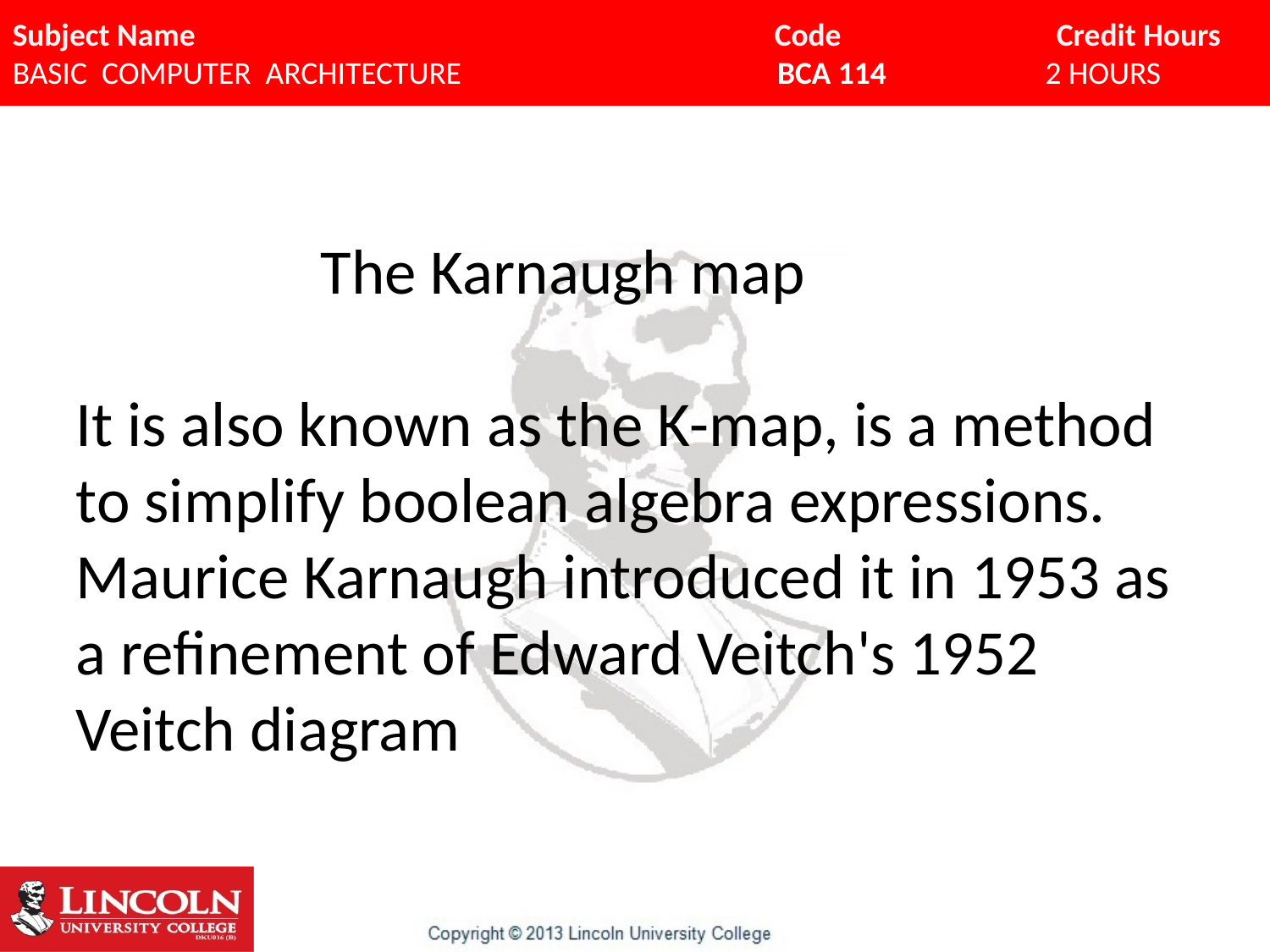

# The Karnaugh map It is also known as the K-map, is a method to simplify boolean algebra expressions. Maurice Karnaugh introduced it in 1953 as a refinement of Edward Veitch's 1952 Veitch diagram